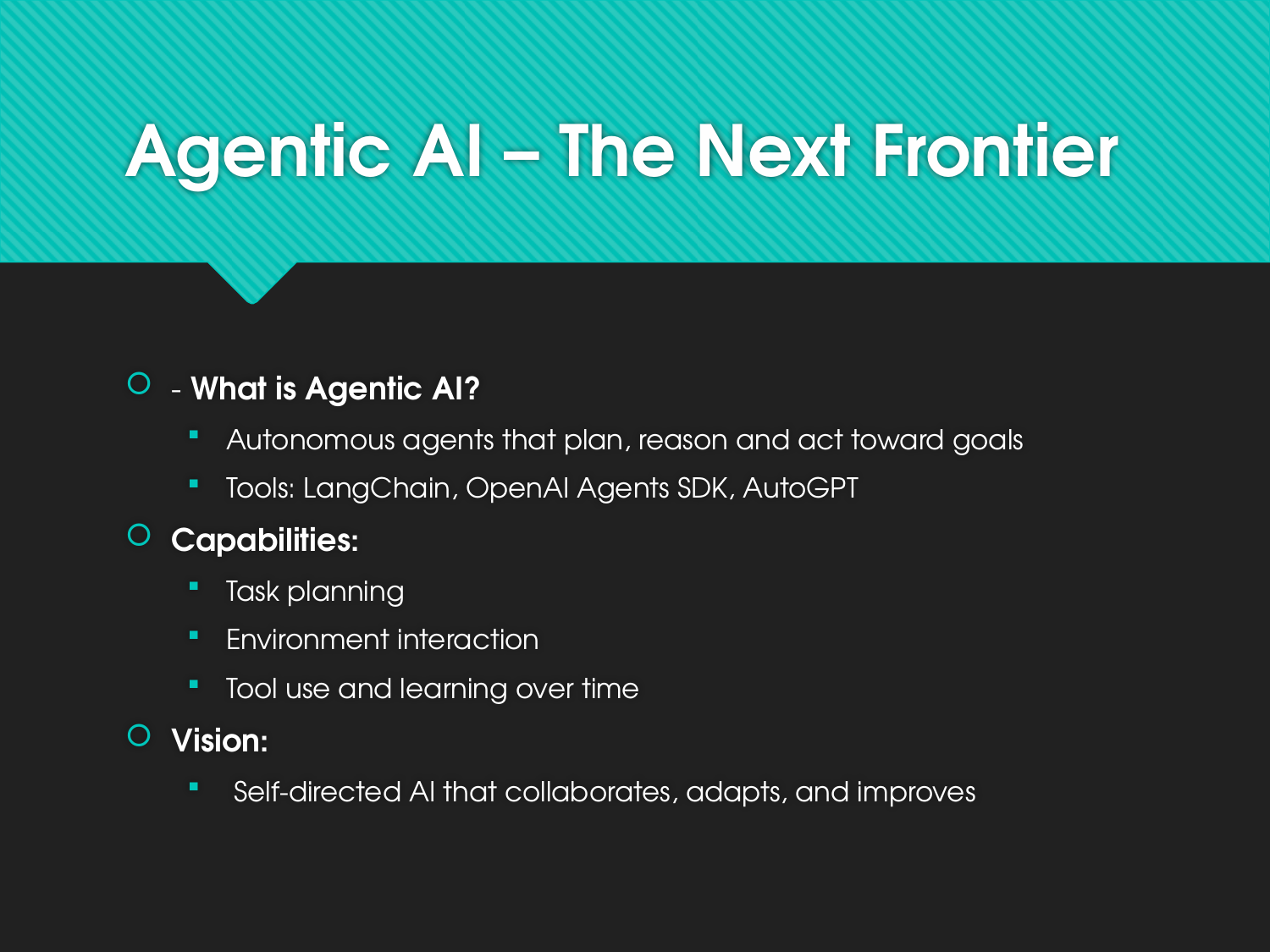

# Agentic AI – The Next Frontier

- What is Agentic AI?
Autonomous agents that plan, reason and act toward goals
Tools: LangChain, OpenAI Agents SDK, AutoGPT
Capabilities:
Task planning
Environment interaction
Tool use and learning over time
Vision:
 Self-directed AI that collaborates, adapts, and improves